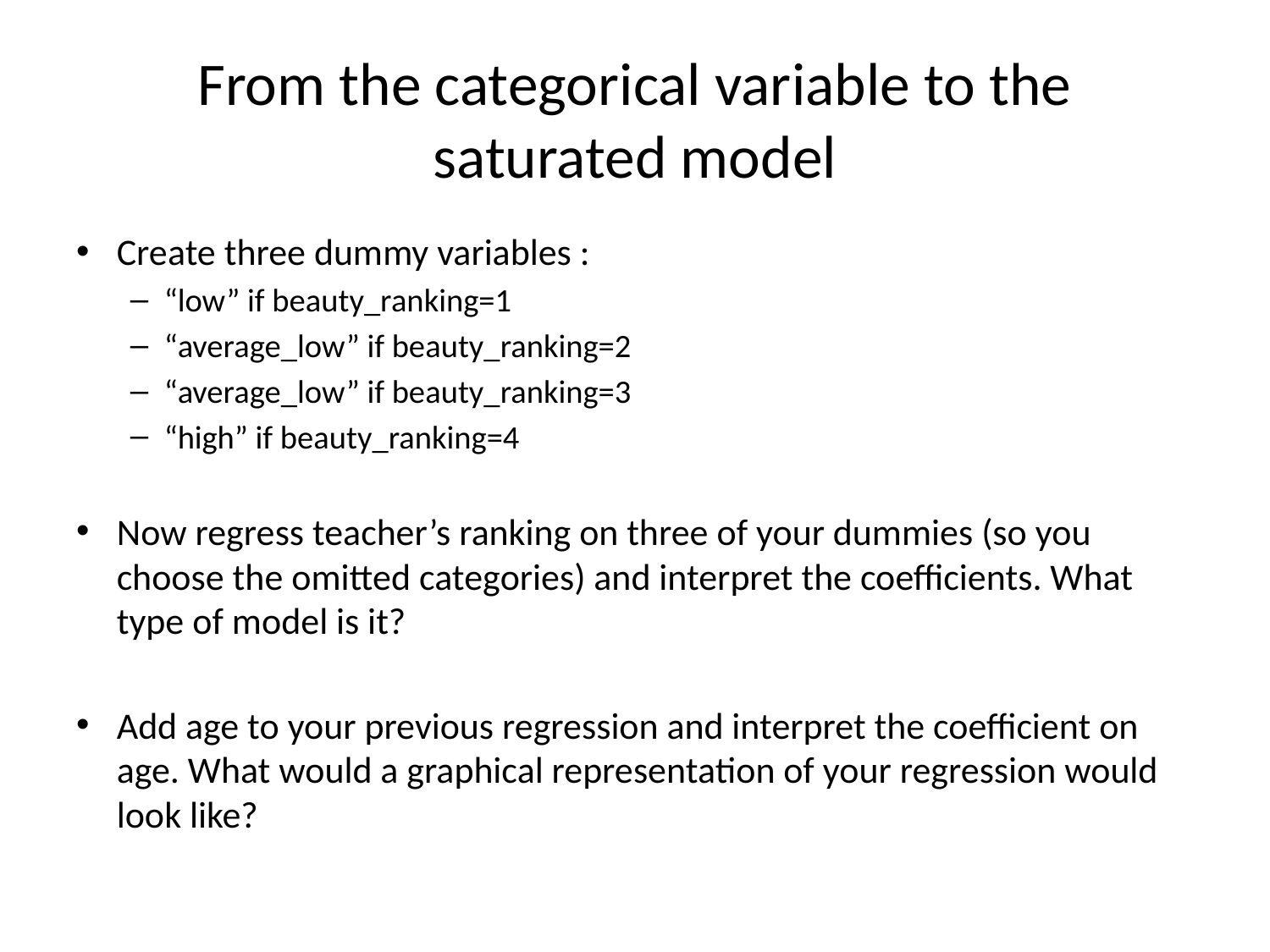

# From the categorical variable to the saturated model
Create three dummy variables :
“low” if beauty_ranking=1
“average_low” if beauty_ranking=2
“average_low” if beauty_ranking=3
“high” if beauty_ranking=4

Now regress teacher’s ranking on three of your dummies (so you choose the omitted categories) and interpret the coefficients. What type of model is it?

Add age to your previous regression and interpret the coefficient on age. What would a graphical representation of your regression would look like?